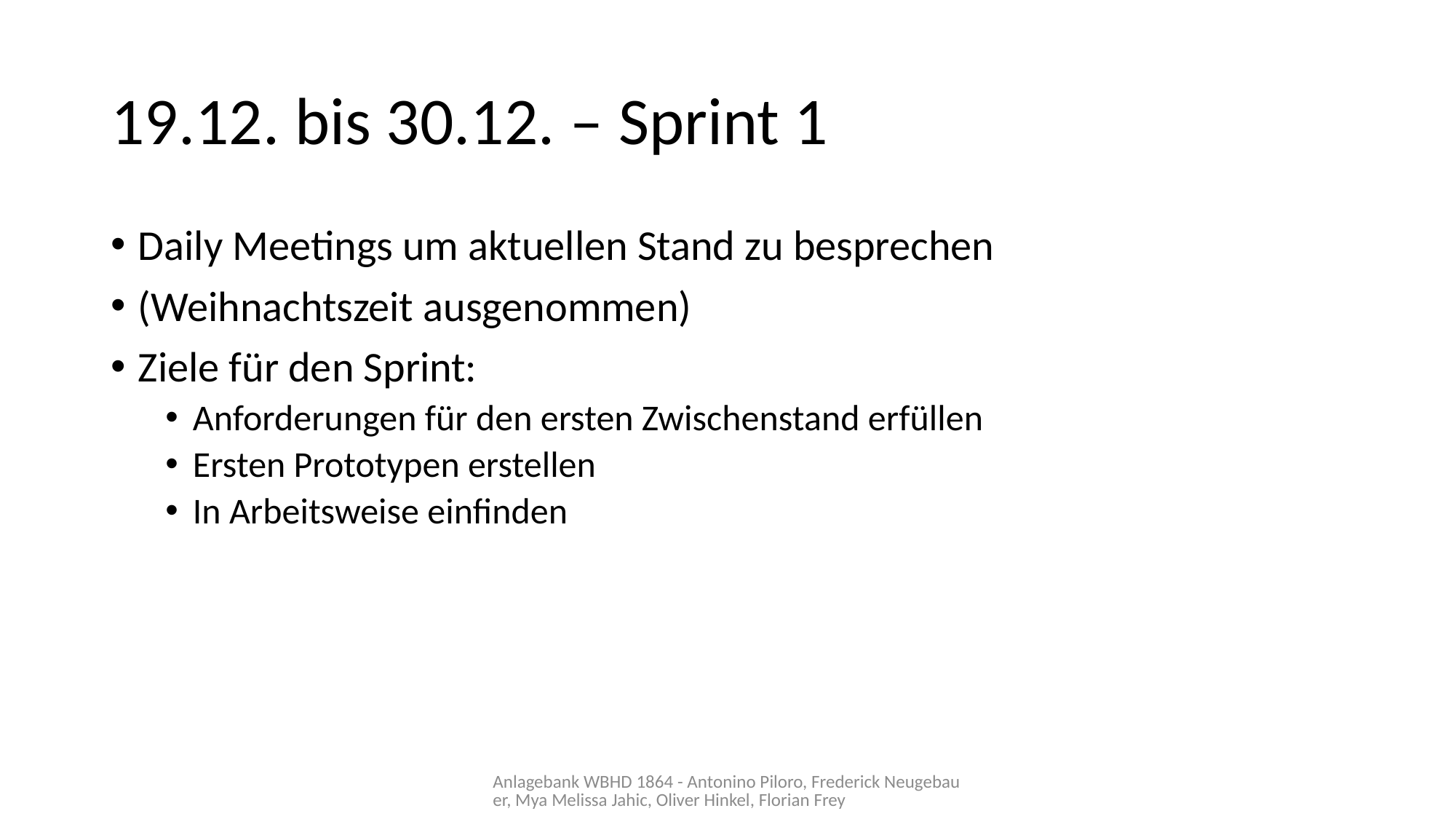

# 19.12. bis 30.12. – Sprint 1
Daily Meetings um aktuellen Stand zu besprechen
(Weihnachtszeit ausgenommen)
Ziele für den Sprint:
Anforderungen für den ersten Zwischenstand erfüllen
Ersten Prototypen erstellen
In Arbeitsweise einfinden
Anlagebank WBHD 1864 - Antonino Piloro, Frederick Neugebauer, Mya Melissa Jahic, Oliver Hinkel, Florian Frey